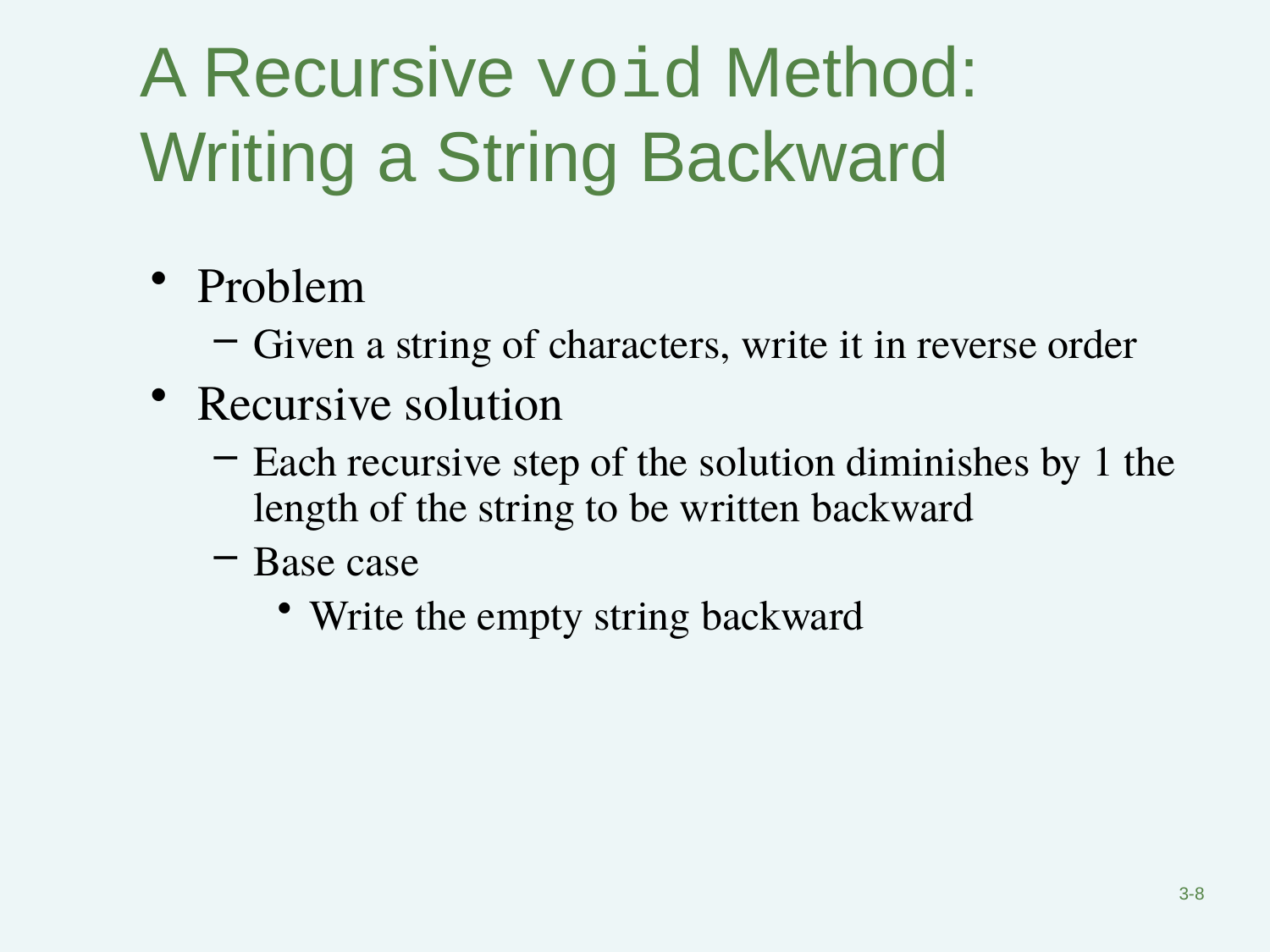

# A Recursive void Method: Writing a String Backward
Problem
Given a string of characters, write it in reverse order
Recursive solution
Each recursive step of the solution diminishes by 1 the length of the string to be written backward
Base case
Write the empty string backward
3-8